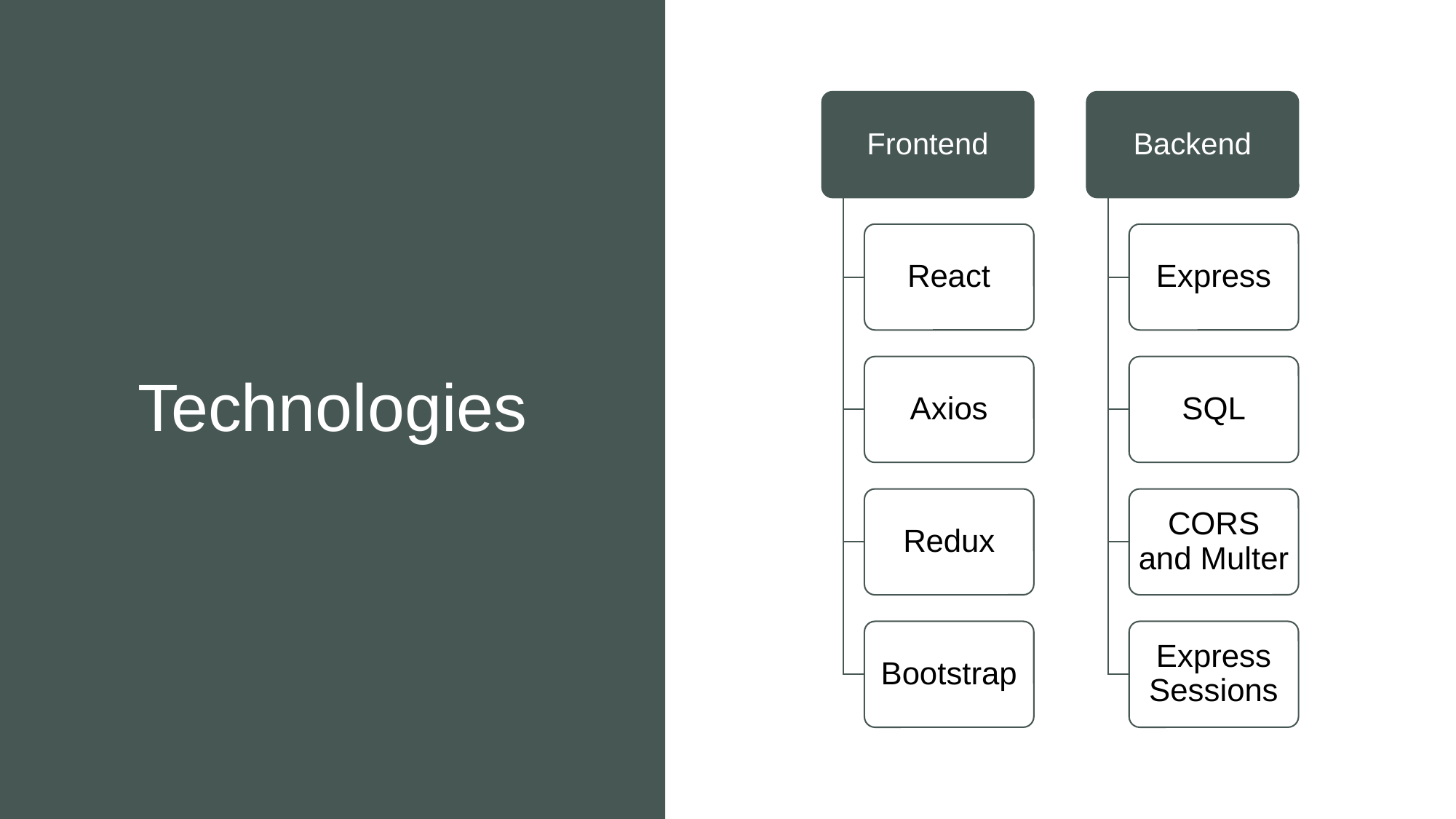

Frontend
Backend

React
Express

Axios
SQL

Redux
CORS and Multer

Bootstrap
Express Sessions
# Technologies